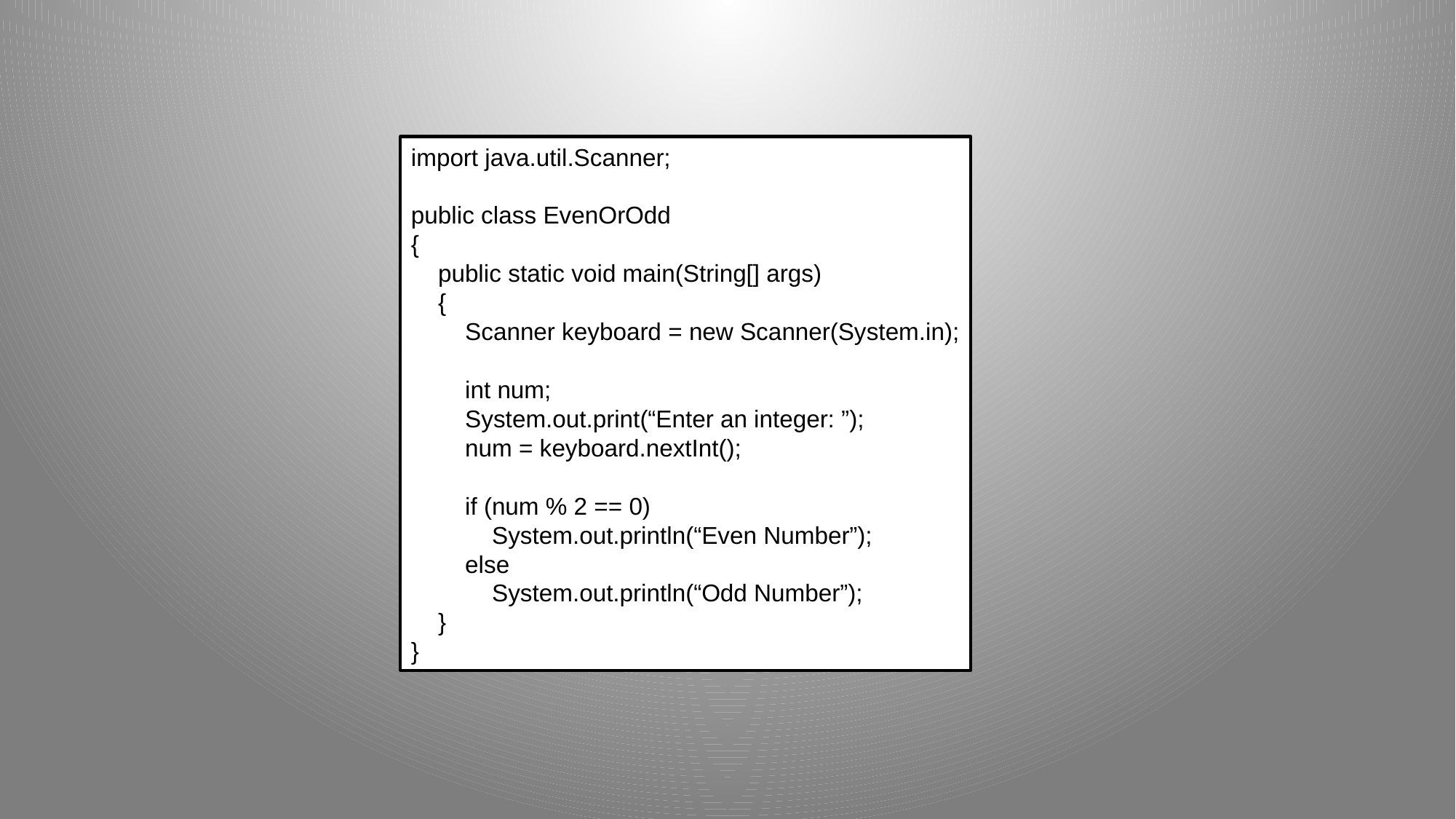

import java.util.Scanner;

public class EvenOrOdd
{
    public static void main(String[] args)
    {
        Scanner keyboard = new Scanner(System.in);

        int num;
        System.out.print(“Enter an integer: ”);
        num = keyboard.nextInt();

        if (num % 2 == 0)
            System.out.println(“Even Number”);
        else
            System.out.println(“Odd Number”);
    }
}